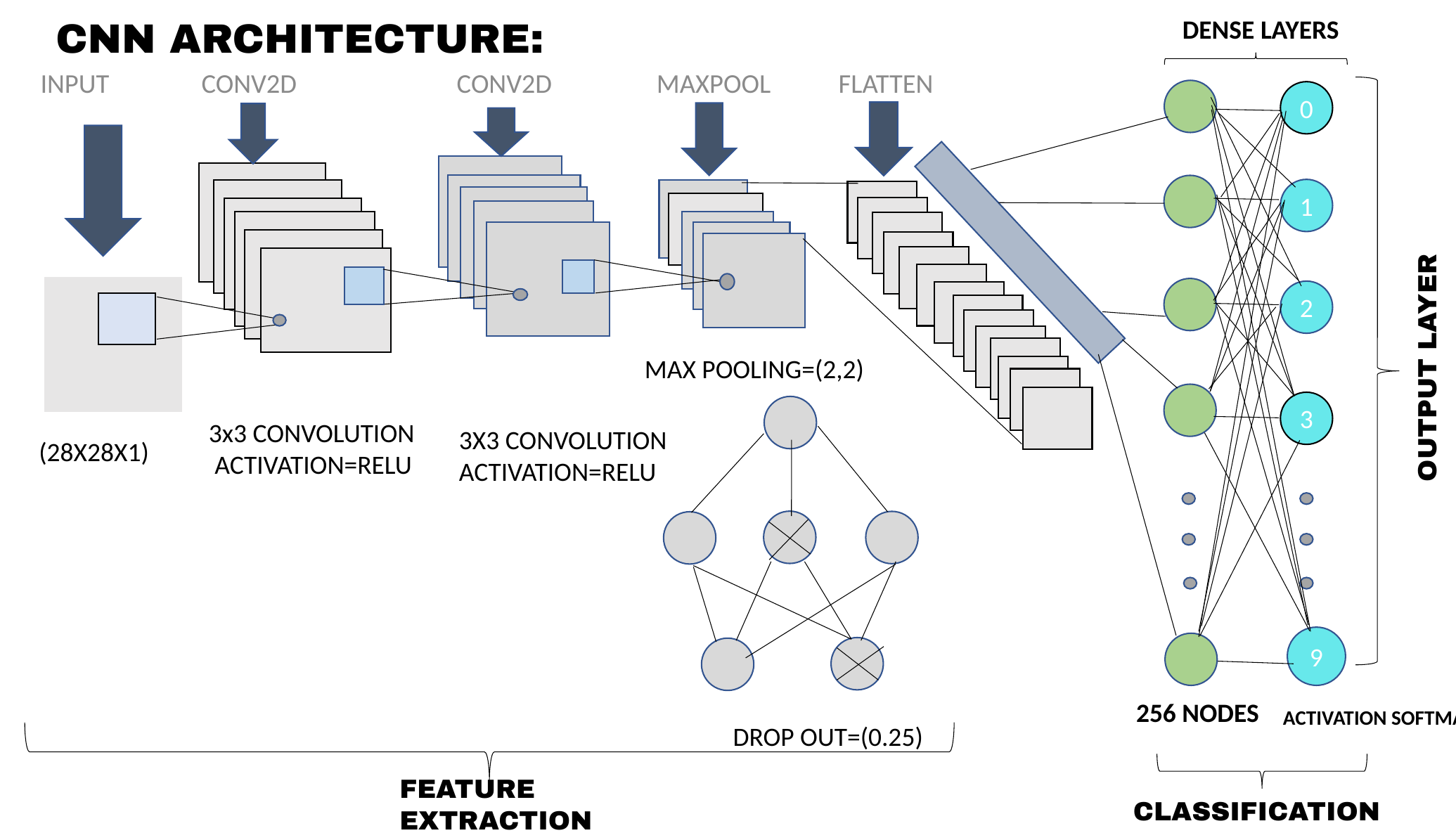

# CNN ARCHITECTURE:

     DENSE LAYERS
 INPUT               CONV2D                          CONV2D                 MAXPOOL           FLATTEN

0

1

2

OUTPUT LAYER

MAX POOLING=(2,2)

3

3x3 CONVOLUTION
 ACTIVATION=RELU

3X3 CONVOLUTION
ACTIVATION=RELU
(28X28X1)

9

256 NODES
ACTIVATION SOFTMAX
        DROP OUT=(0.25)

FEATURE EXTRACTION
CLASSIFICATION